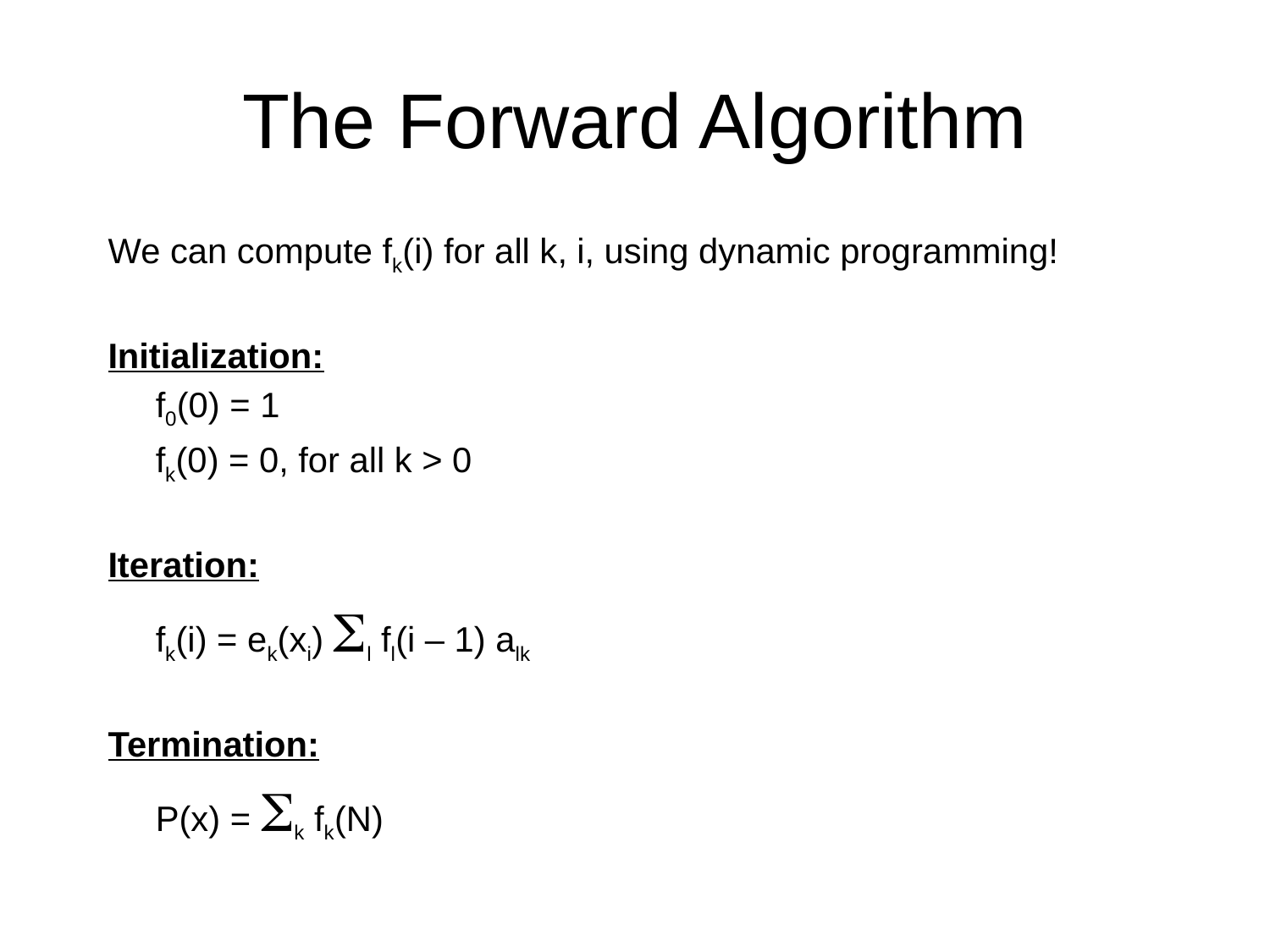

# The Forward Algorithm
We can compute fk(i) for all k, i, using dynamic programming!

Initialization:
	f0(0) = 1
	fk(0) = 0, for all k > 0

Iteration:
	fk(i) = ek(xi) Σl fl(i – 1) alk

Termination:
	P(x) = Σk fk(N)